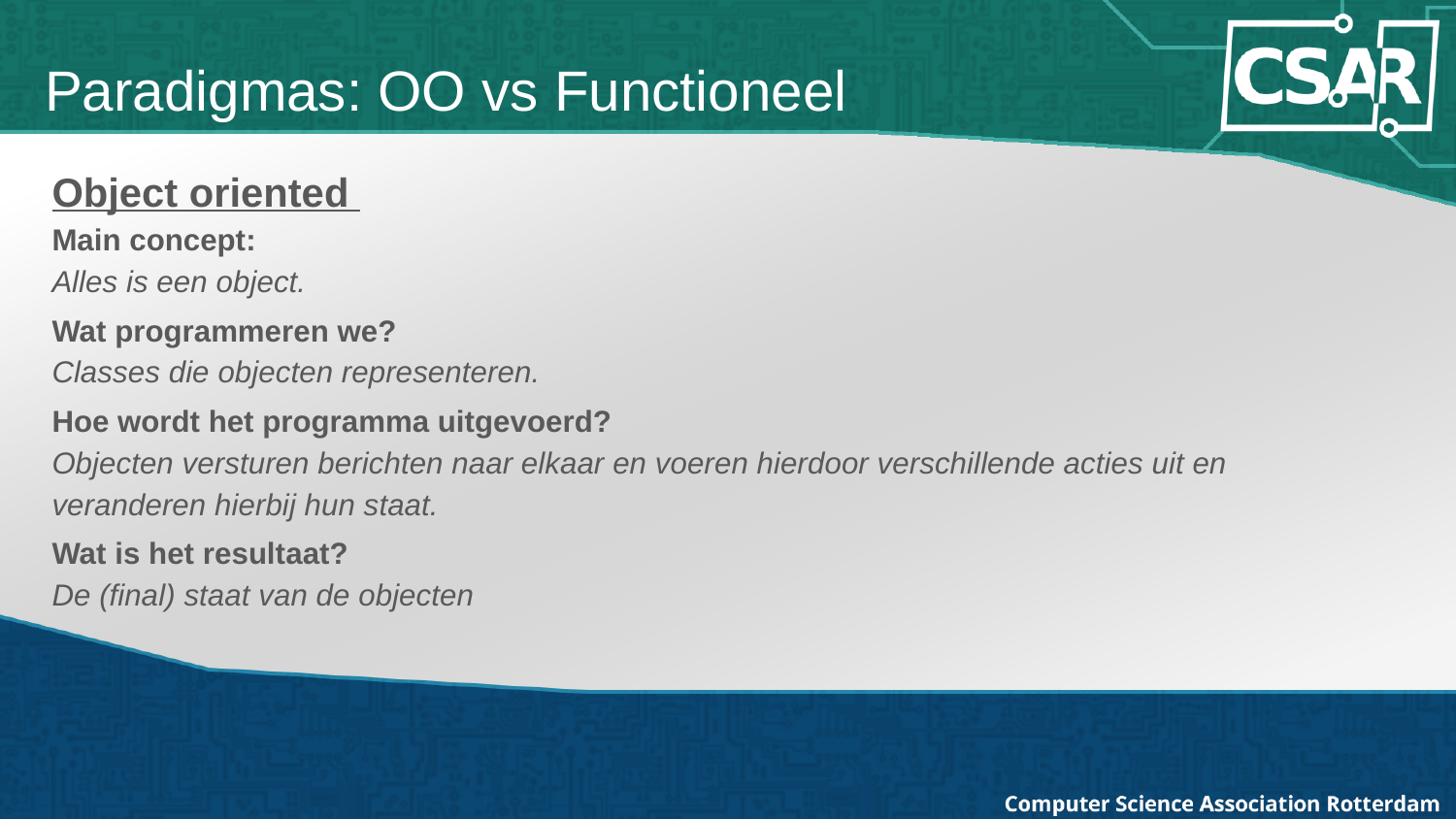

Paradigmas: OO vs Functioneel
Object oriented
Main concept:
Alles is een object.
Wat programmeren we?
Classes die objecten representeren.
Hoe wordt het programma uitgevoerd?
Objecten versturen berichten naar elkaar en voeren hierdoor verschillende acties uit en veranderen hierbij hun staat.

Wat is het resultaat?
De (final) staat van de objecten